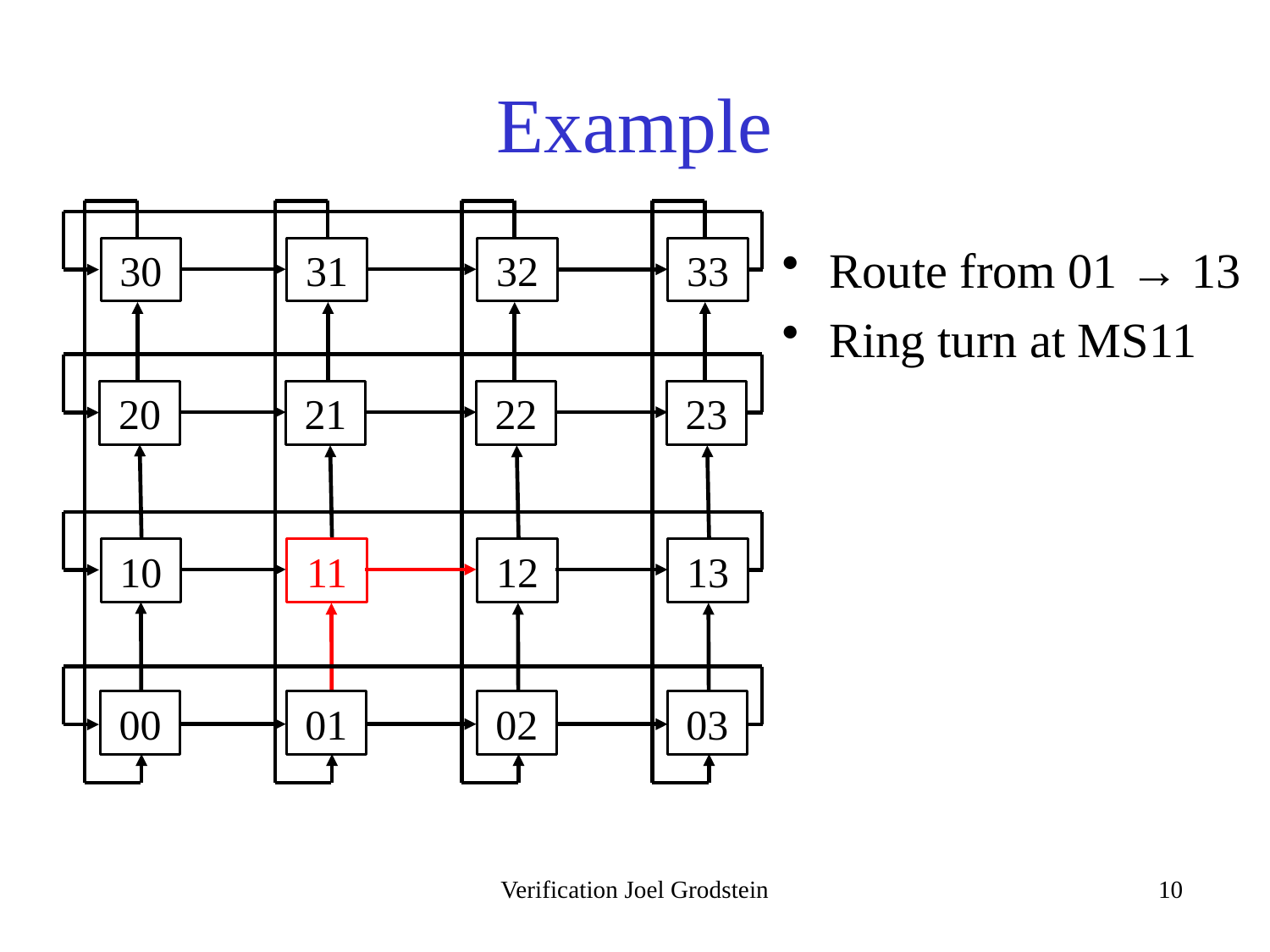

# Example
Route from 01 → 13
Ring turn at MS11
30
31
32
33
20
21
22
23
10
11
12
13
00
01
02
03
Verification Joel Grodstein